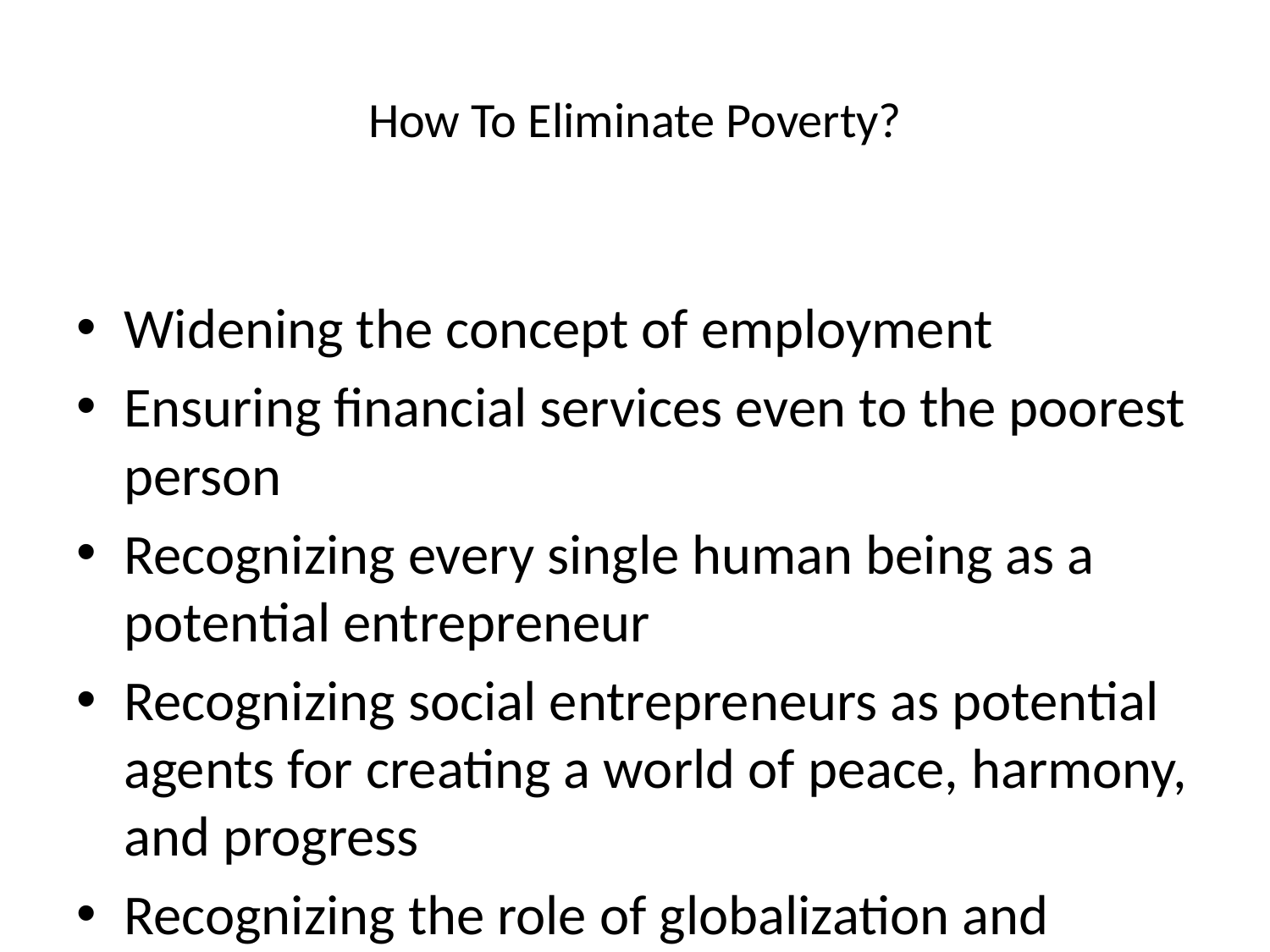

# How To Eliminate Poverty?
Widening the concept of employment
Ensuring financial services even to the poorest person
Recognizing every single human being as a potential entrepreneur
Recognizing social entrepreneurs as potential agents for creating a world of peace, harmony, and progress
Recognizing the role of globalization and information technology in reducing poverty.